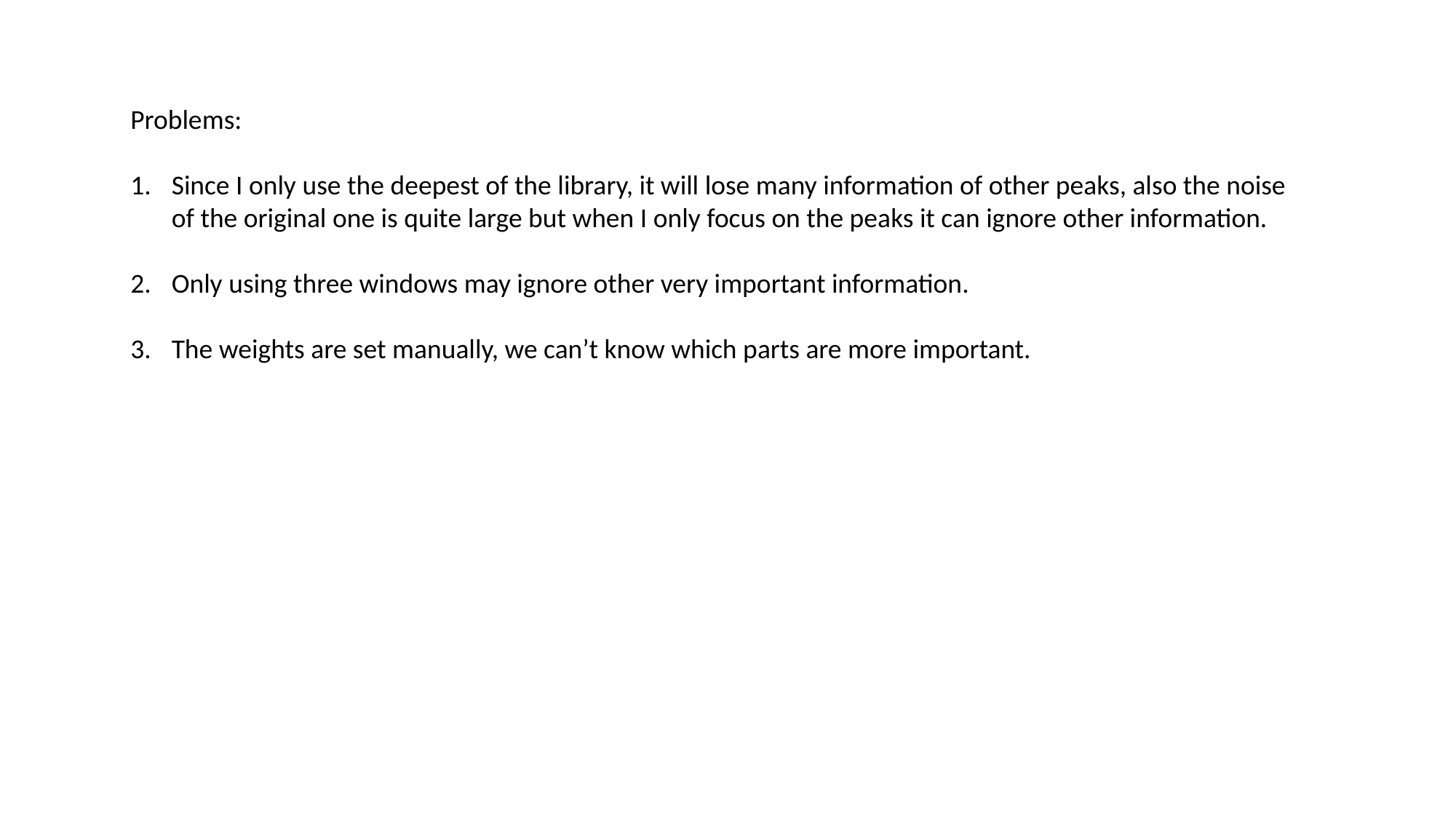

Problems:

Since I only use the deepest of the library, it will lose many information of other peaks, also the noise of the original one is quite large but when I only focus on the peaks it can ignore other information.

Only using three windows may ignore other very important information.

The weights are set manually, we can’t know which parts are more important.